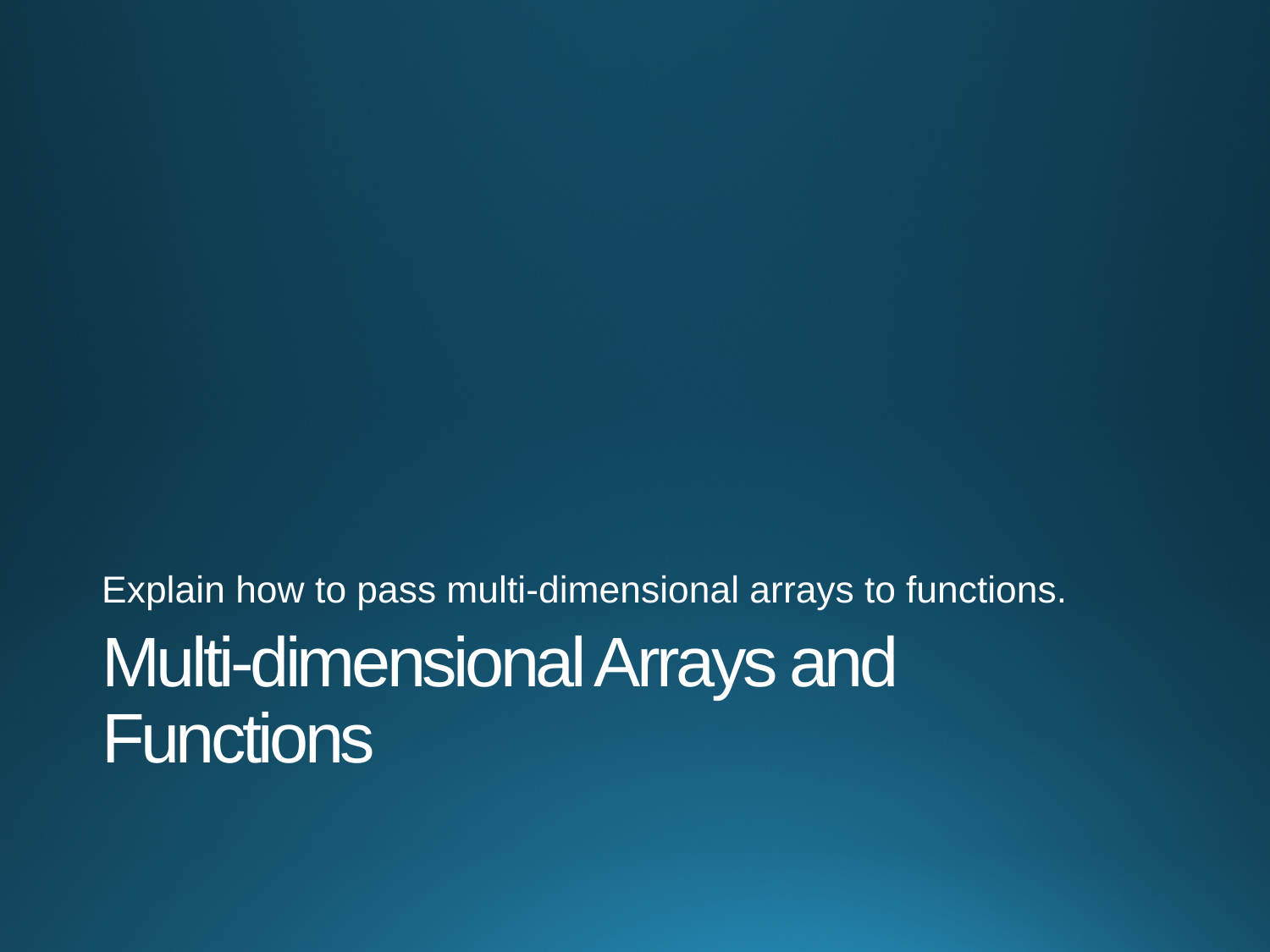

Explain how to pass multi-dimensional arrays to functions.
# Multi-dimensional Arrays and Functions